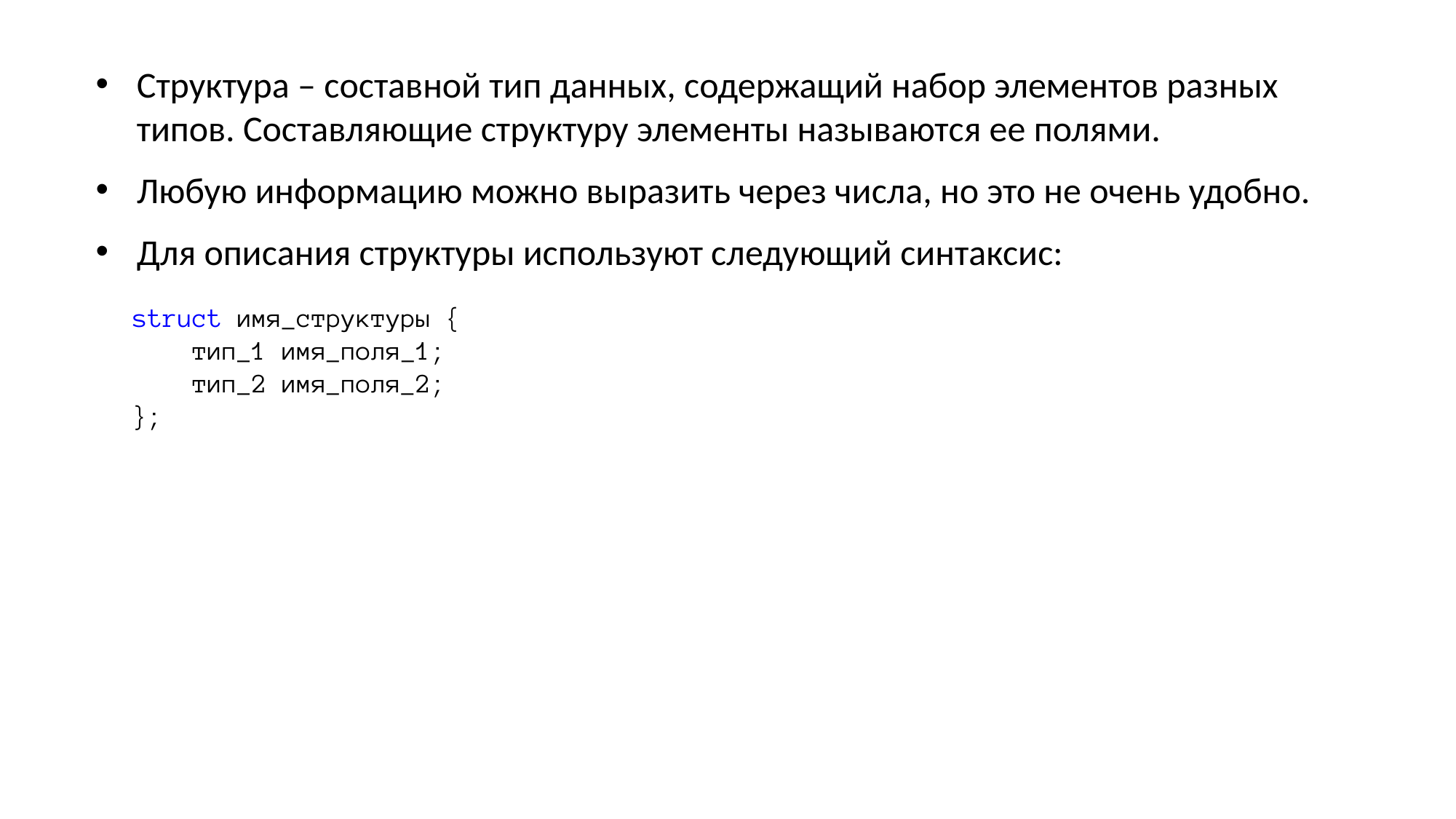

Структура – составной тип данных, содержащий набор элементов разных типов. Составляющие структуру элементы называются ее полями.
Любую информацию можно выразить через числа, но это не очень удобно.
Для описания структуры используют следующий синтаксис:
struct имя_структуры {
    тип_1 имя_поля_1;
    тип_2 имя_поля_2;
};